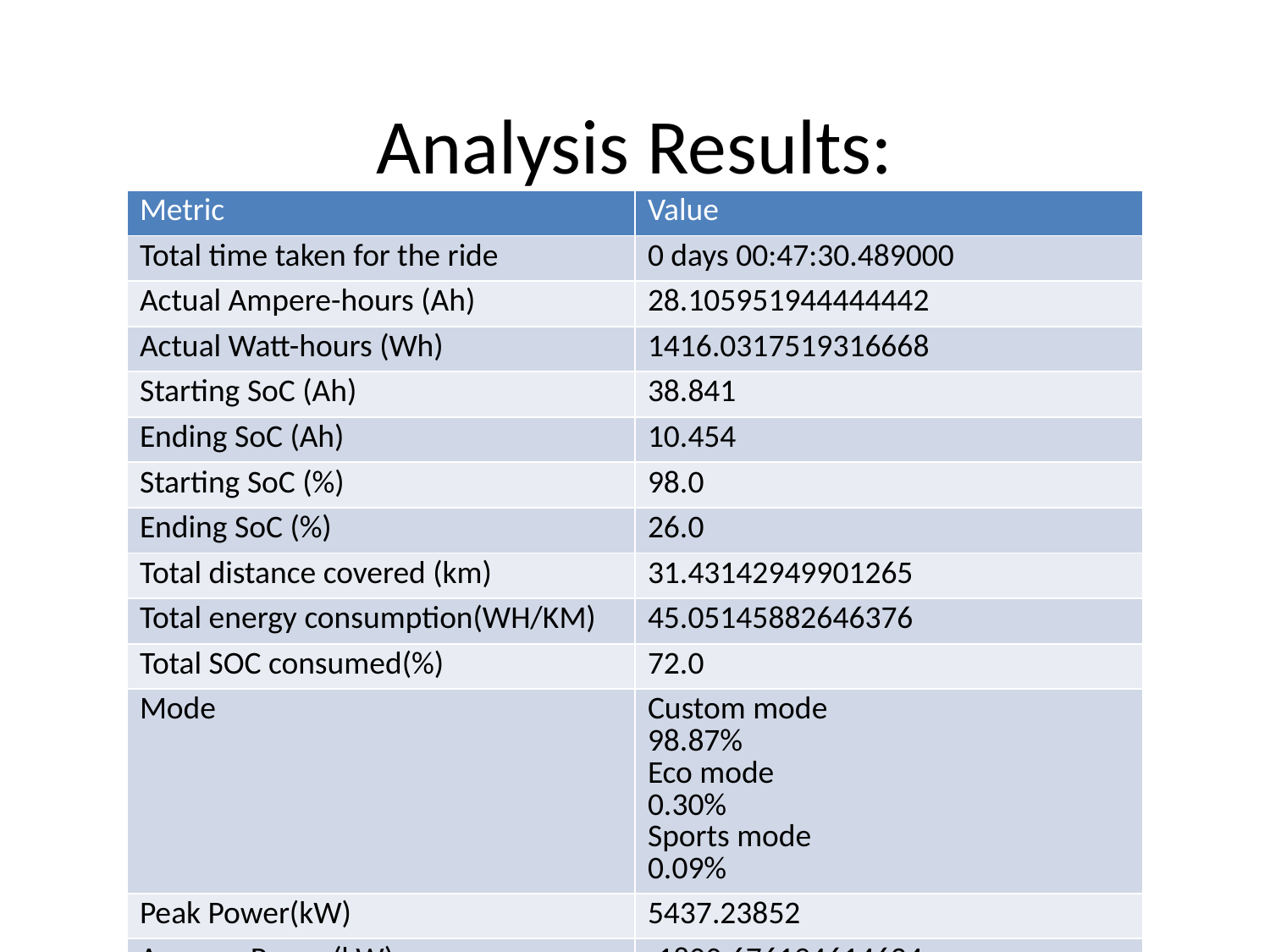

# Analysis Results:
| Metric | Value |
| --- | --- |
| Total time taken for the ride | 0 days 00:47:30.489000 |
| Actual Ampere-hours (Ah) | 28.105951944444442 |
| Actual Watt-hours (Wh) | 1416.0317519316668 |
| Starting SoC (Ah) | 38.841 |
| Ending SoC (Ah) | 10.454 |
| Starting SoC (%) | 98.0 |
| Ending SoC (%) | 26.0 |
| Total distance covered (km) | 31.43142949901265 |
| Total energy consumption(WH/KM) | 45.05145882646376 |
| Total SOC consumed(%) | 72.0 |
| Mode | Custom mode 98.87% Eco mode 0.30% Sports mode 0.09% |
| Peak Power(kW) | 5437.23852 |
| Average Power(kW) | -1800.676194614624 |